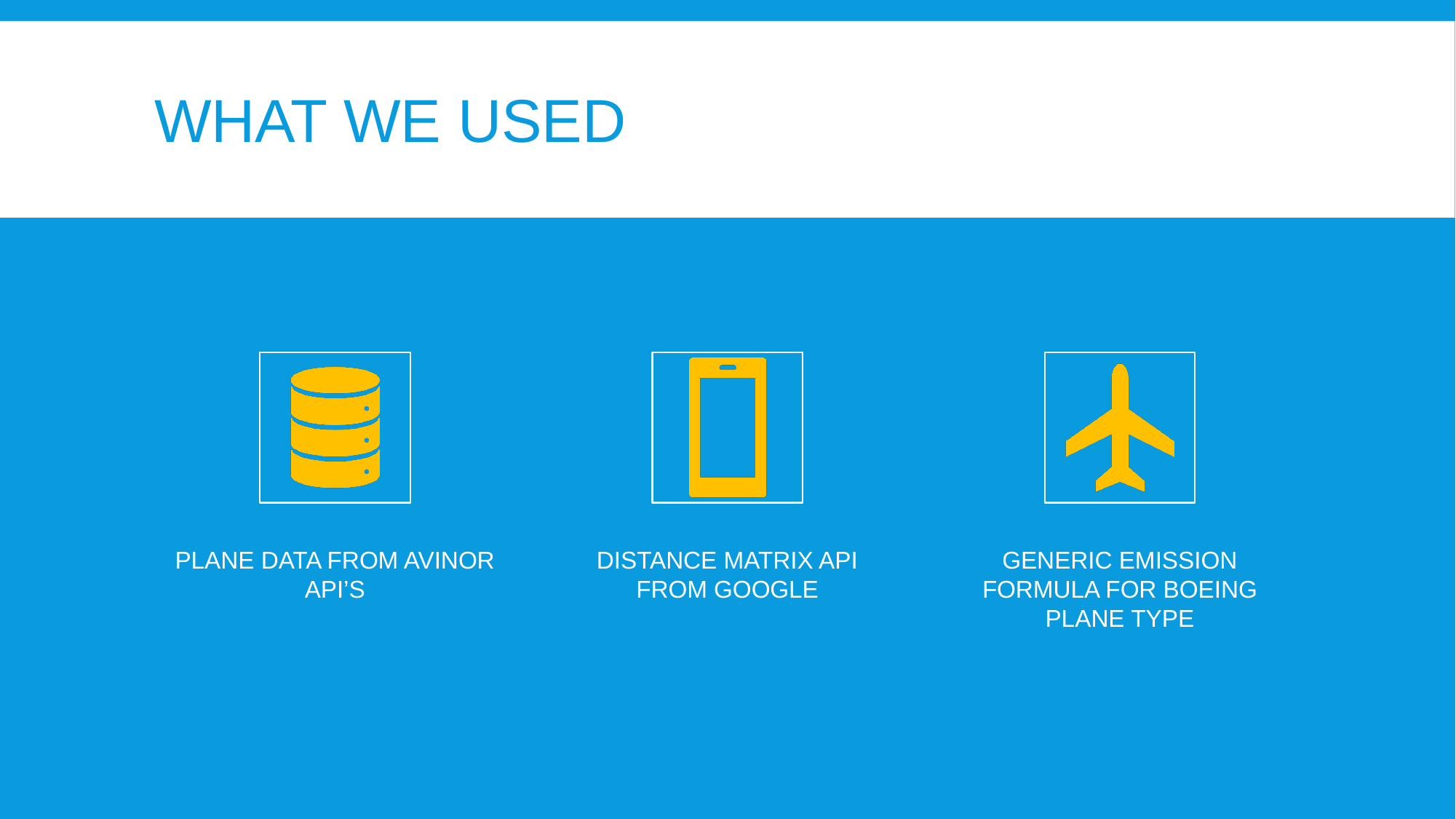

# WHAT WE USED
PLANE DATA FROM AVINOR API’S
DISTANCE MATRIX API FROM GOOGLE
GENERIC EMISSION FORMULA FOR BOEING PLANE TYPE